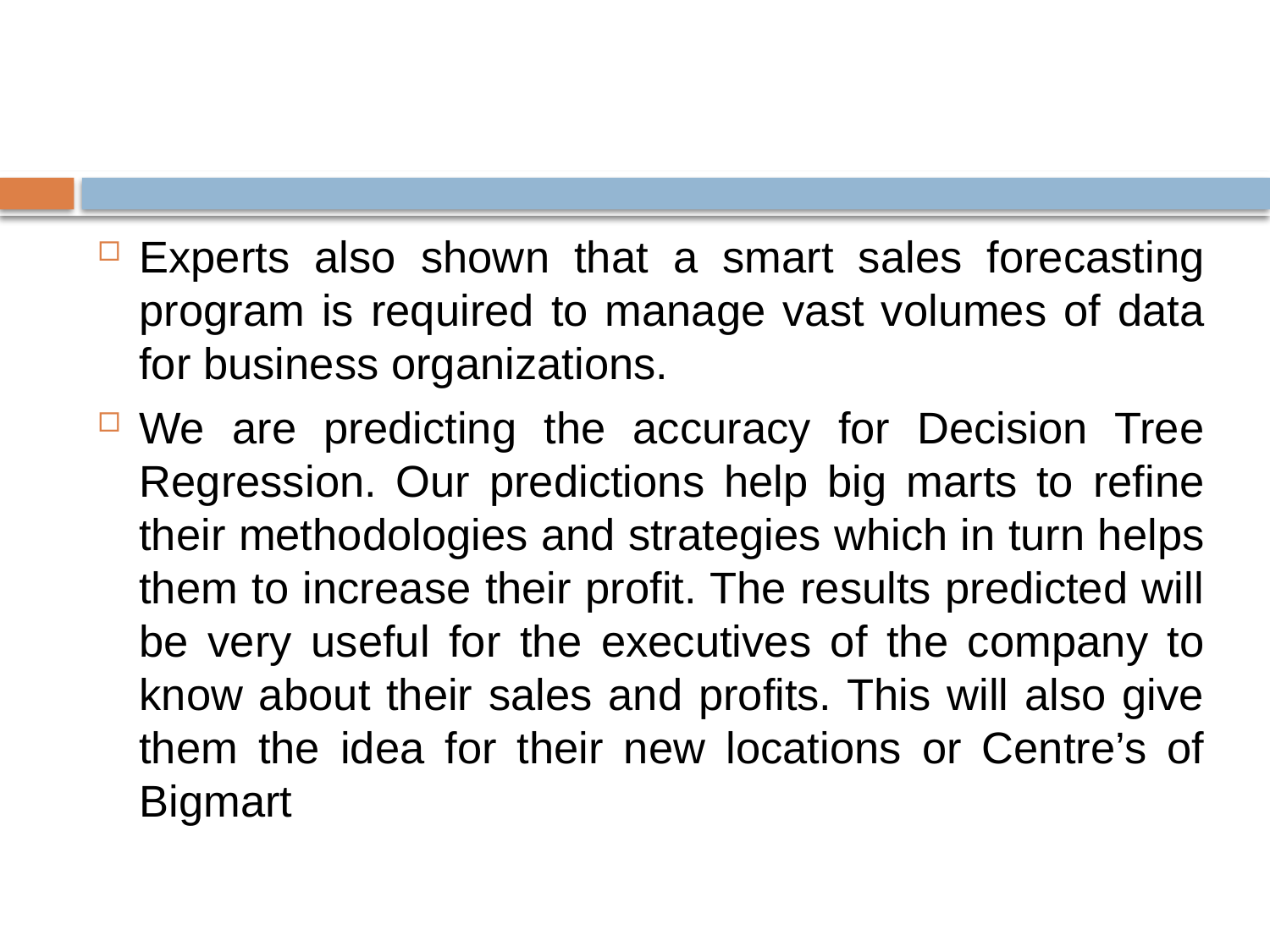

#
Experts also shown that a smart sales forecasting program is required to manage vast volumes of data for business organizations.
We are predicting the accuracy for Decision Tree Regression. Our predictions help big marts to refine their methodologies and strategies which in turn helps them to increase their profit. The results predicted will be very useful for the executives of the company to know about their sales and profits. This will also give them the idea for their new locations or Centre’s of Bigmart